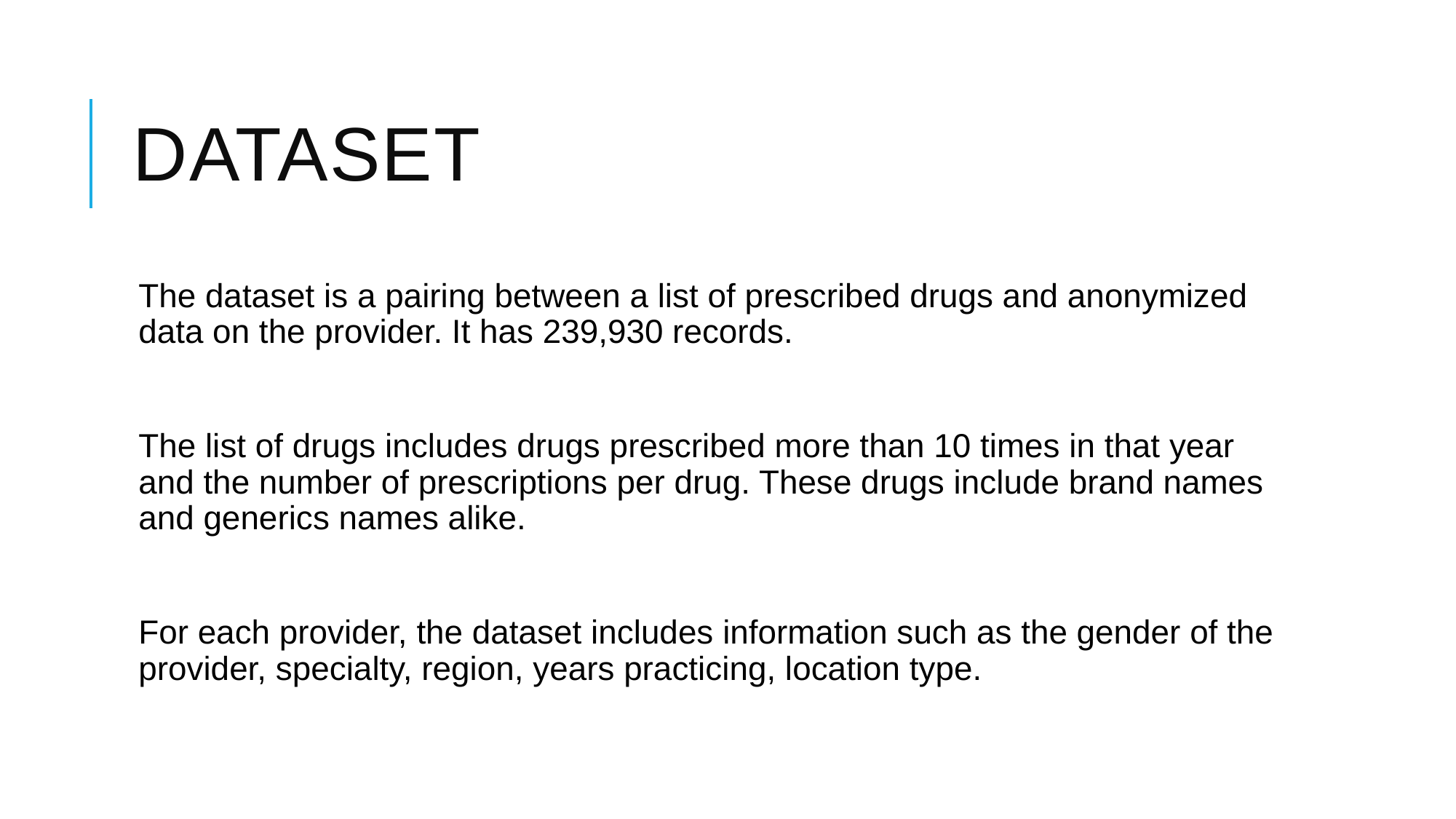

# Dataset
The dataset is a pairing between a list of prescribed drugs and anonymized data on the provider. It has 239,930 records.

The list of drugs includes drugs prescribed more than 10 times in that year and the number of prescriptions per drug. These drugs include brand names and generics names alike.

For each provider, the dataset includes information such as the gender of the provider, specialty, region, years practicing, location type.